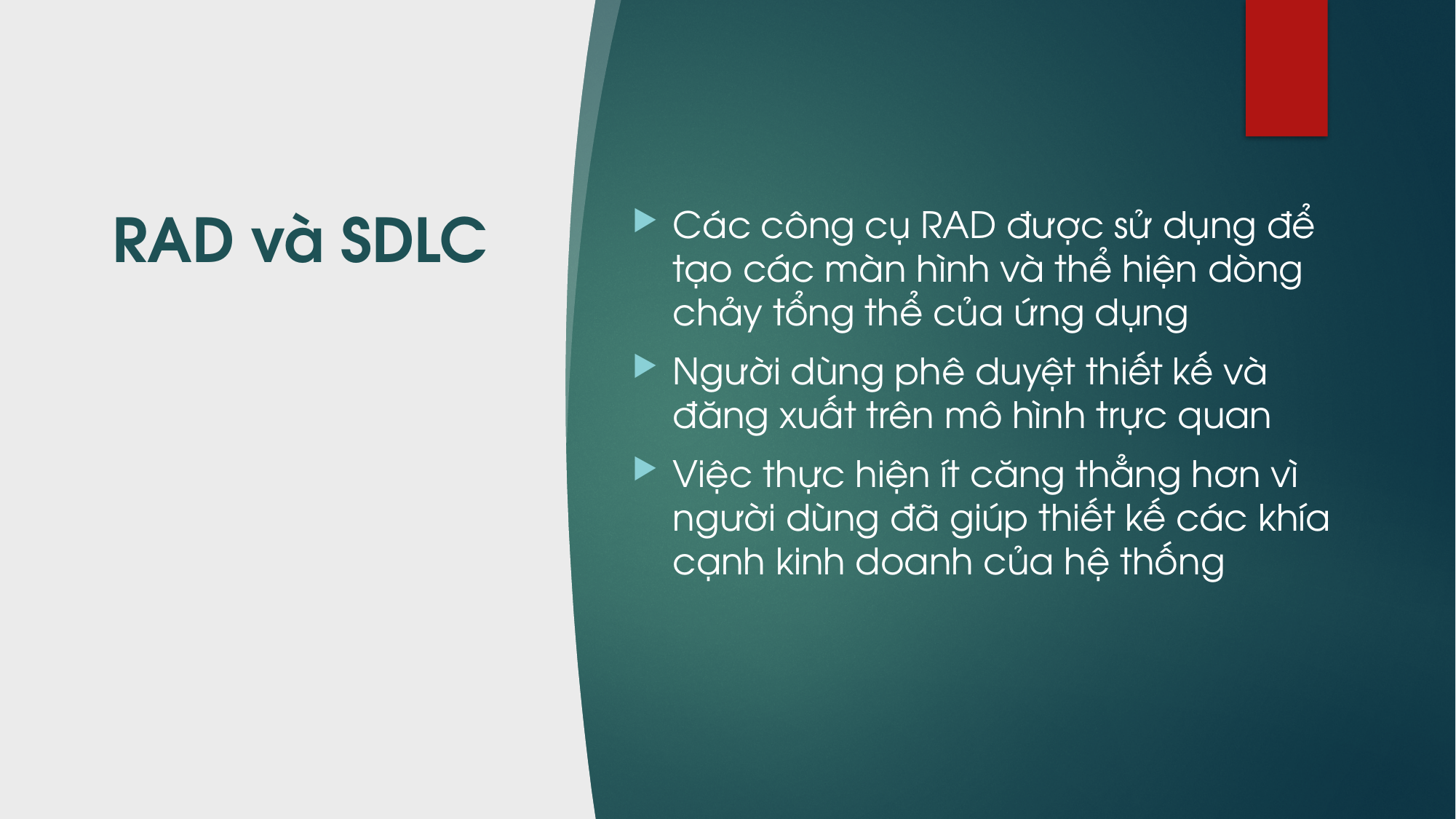

# RAD và SDLC
Các công cụ RAD được sử dụng để tạo các màn hình và thể hiện dòng chảy tổng thể của ứng dụng
Người dùng phê duyệt thiết kế và đăng xuất trên mô hình trực quan
Việc thực hiện ít căng thẳng hơn vì người dùng đã giúp thiết kế các khía cạnh kinh doanh của hệ thống